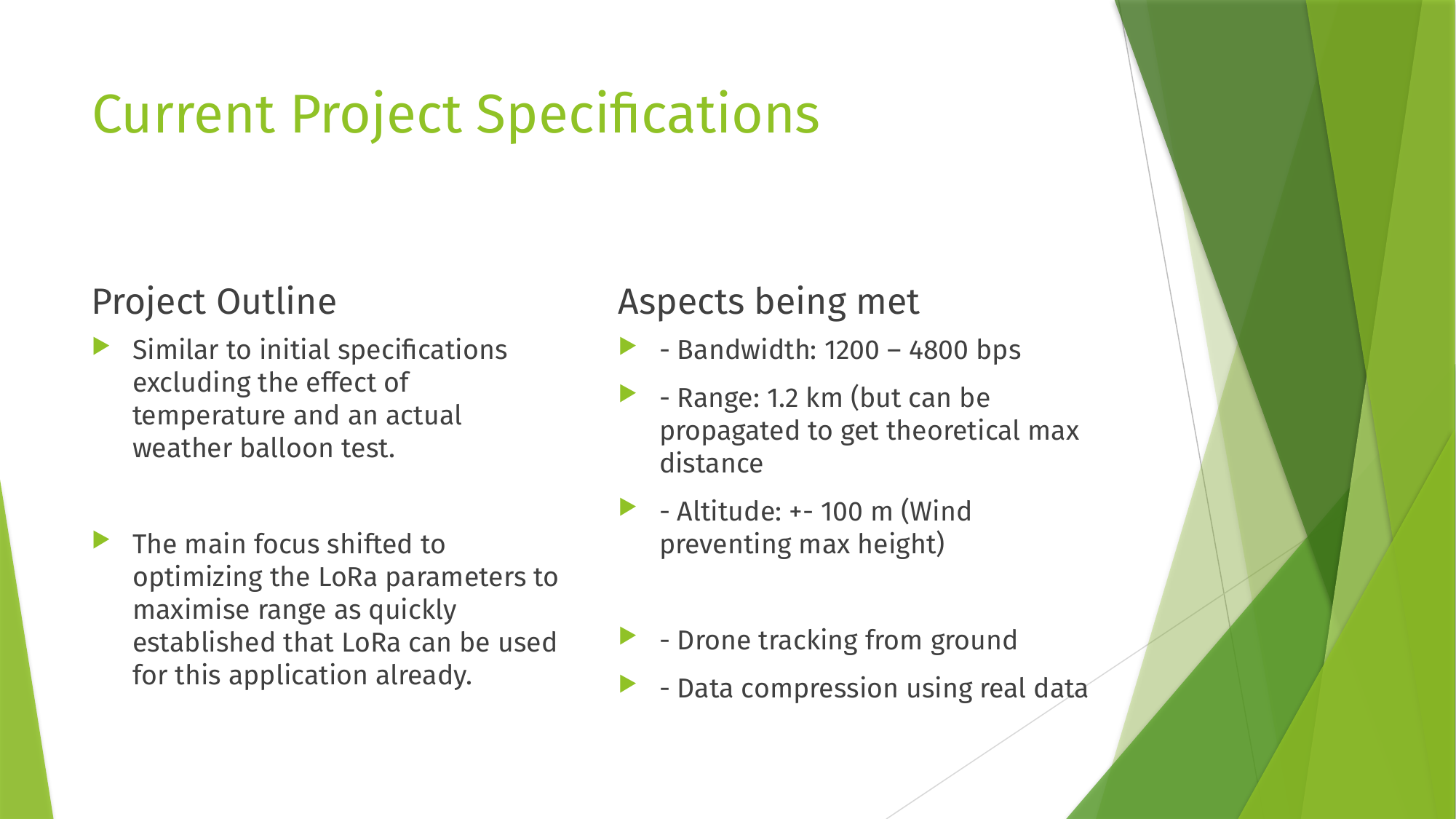

# Current Project Specifications
Project Outline
Aspects being met
Similar to initial specifications excluding the effect of temperature and an actual weather balloon test.

The main focus shifted to optimizing the LoRa parameters to maximise range as quickly established that LoRa can be used for this application already.

- Bandwidth: 1200 – 4800 bps
- Range: 1.2 km (but can be propagated to get theoretical max distance
- Altitude: +- 100 m (Wind preventing max height)

- Drone tracking from ground
- Data compression using real data